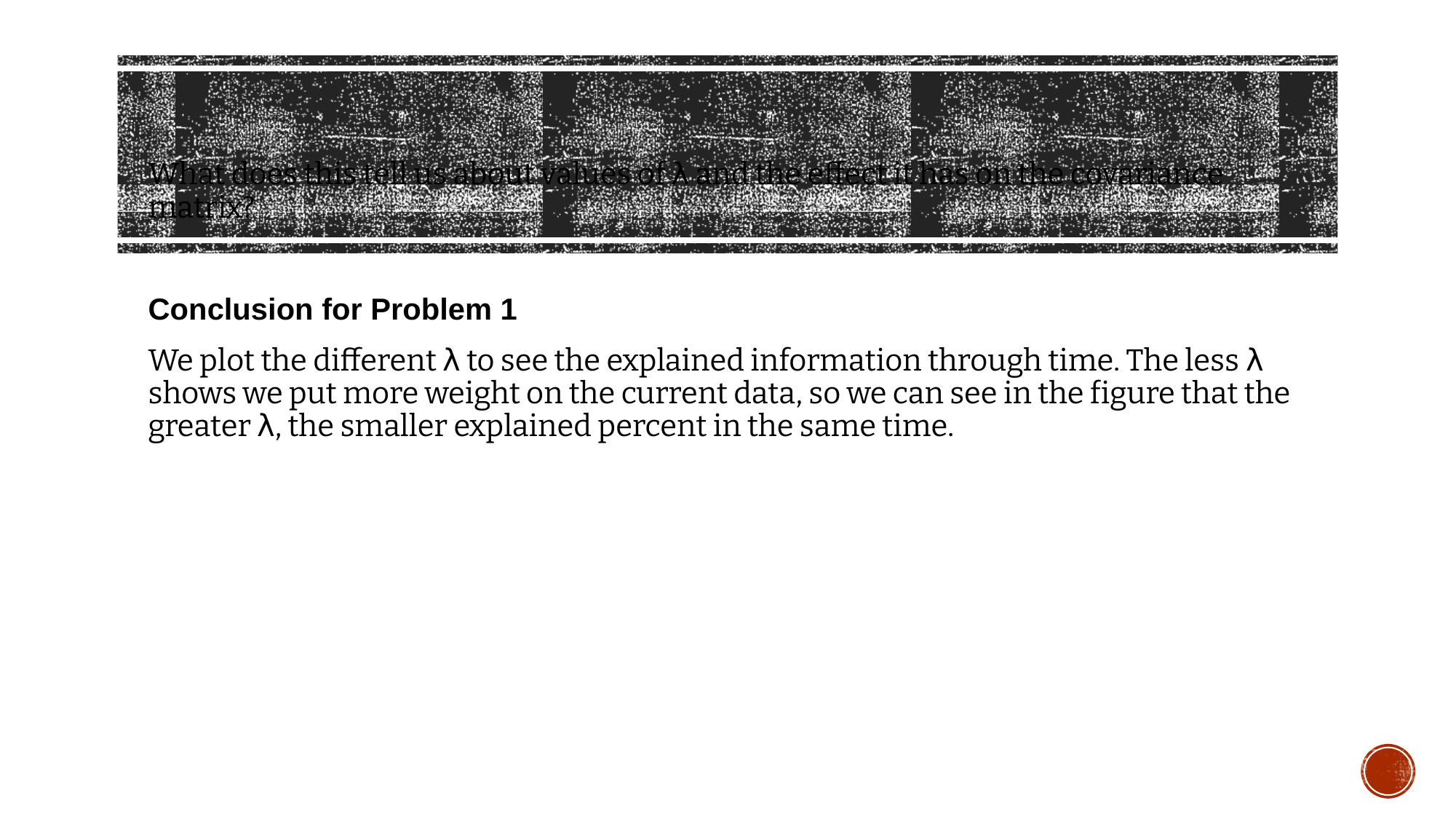

What does this tell us about values of λ and the effect it has on the covariance matrix?

Conclusion for Problem 1
We plot the different λ to see the explained information through time. The less λ shows we put more weight on the current data, so we can see in the figure that the greater λ, the smaller explained percent in the same time.